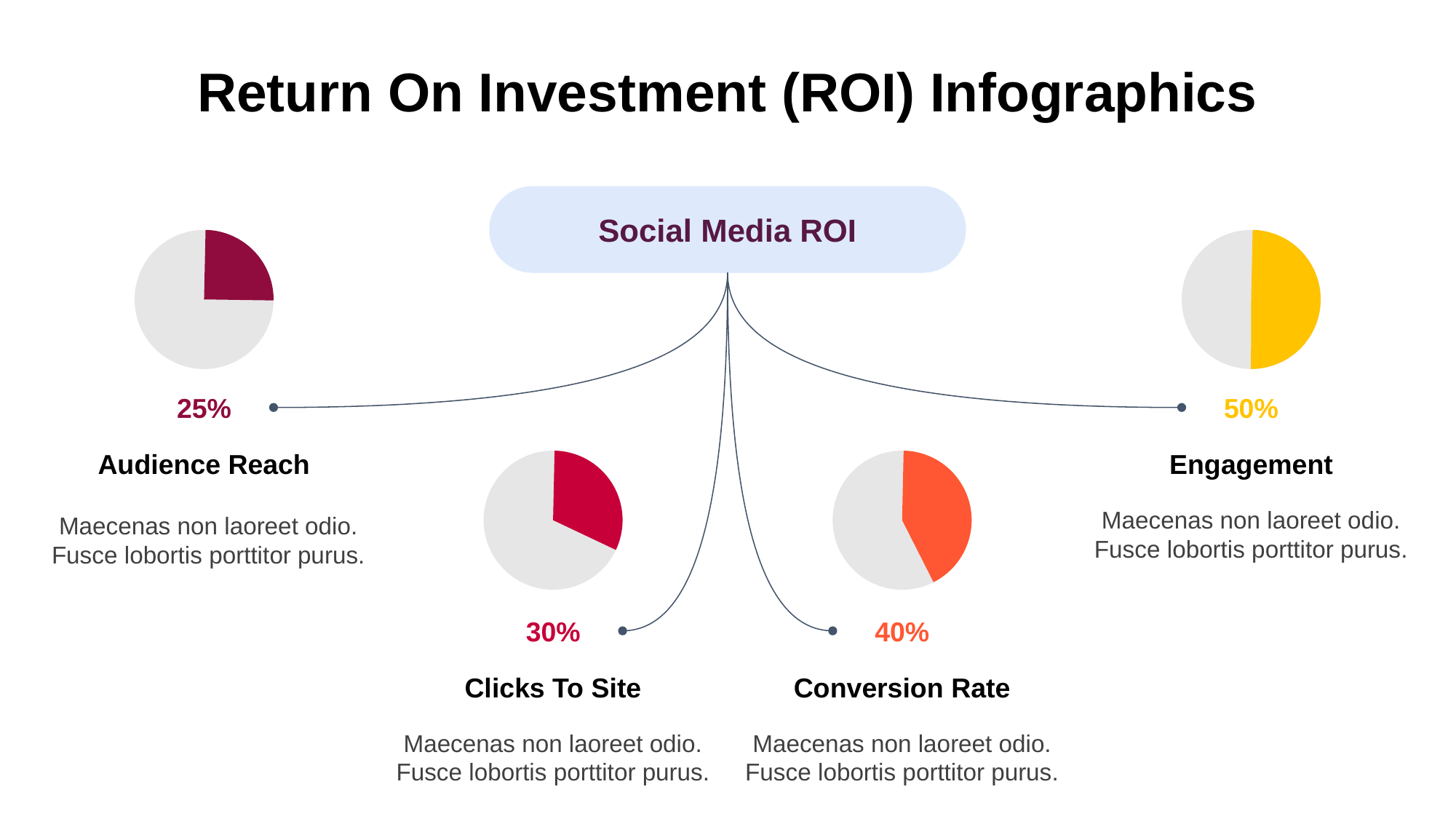

Return On Investment (ROI) Infographics
Social Media ROI

25%
Audience Reach
Maecenas non laoreet odio. Fusce lobortis porttitor purus.
50%
Engagement
Maecenas non laoreet odio. Fusce lobortis porttitor purus.

30%
Clicks To Site
Maecenas non laoreet odio. Fusce lobortis porttitor purus.
40%
Conversion Rate
Maecenas non laoreet odio. Fusce lobortis porttitor purus.